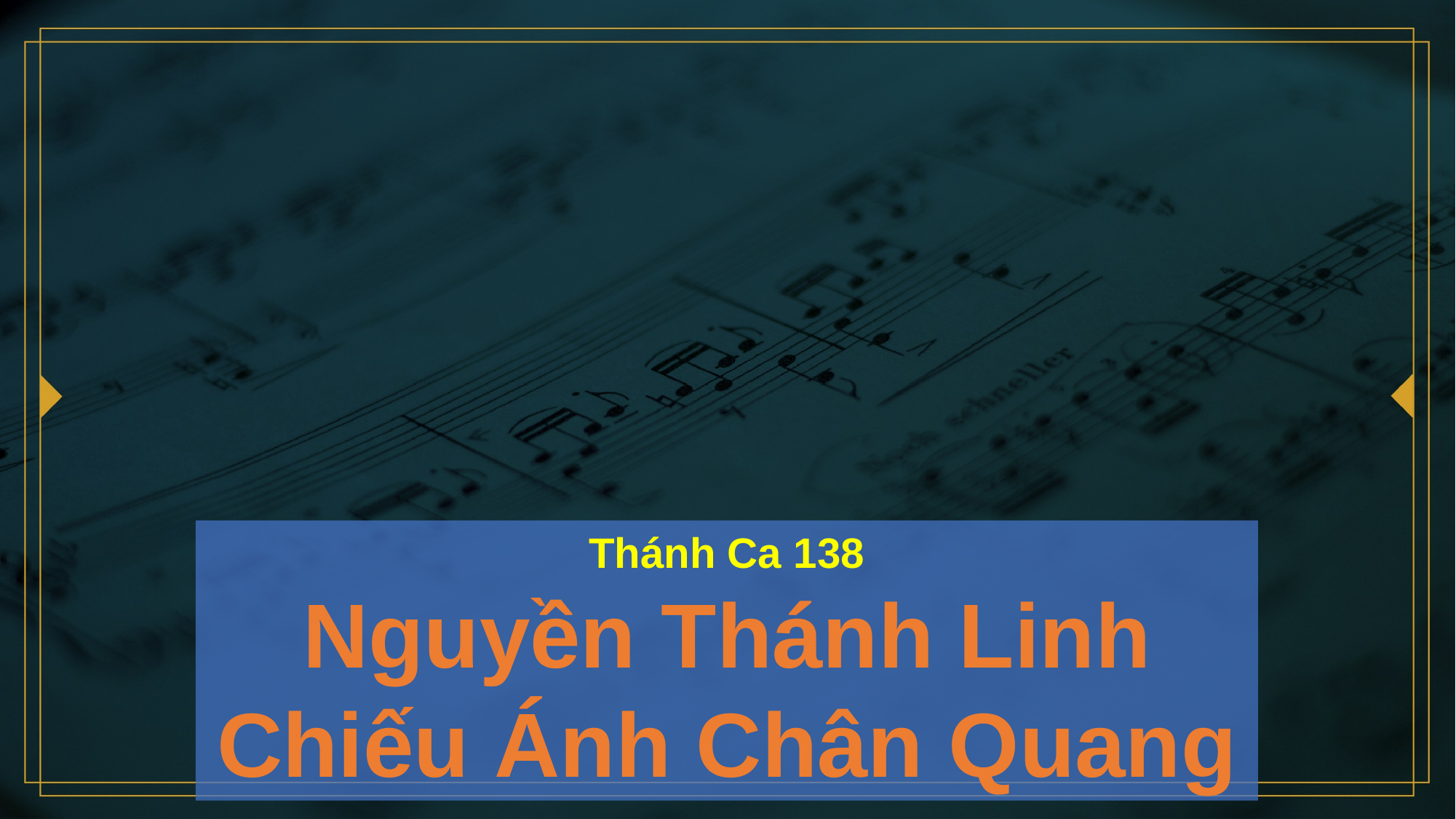

#
Thánh Ca 138
Nguyền Thánh Linh Chiếu Ánh Chân Quang